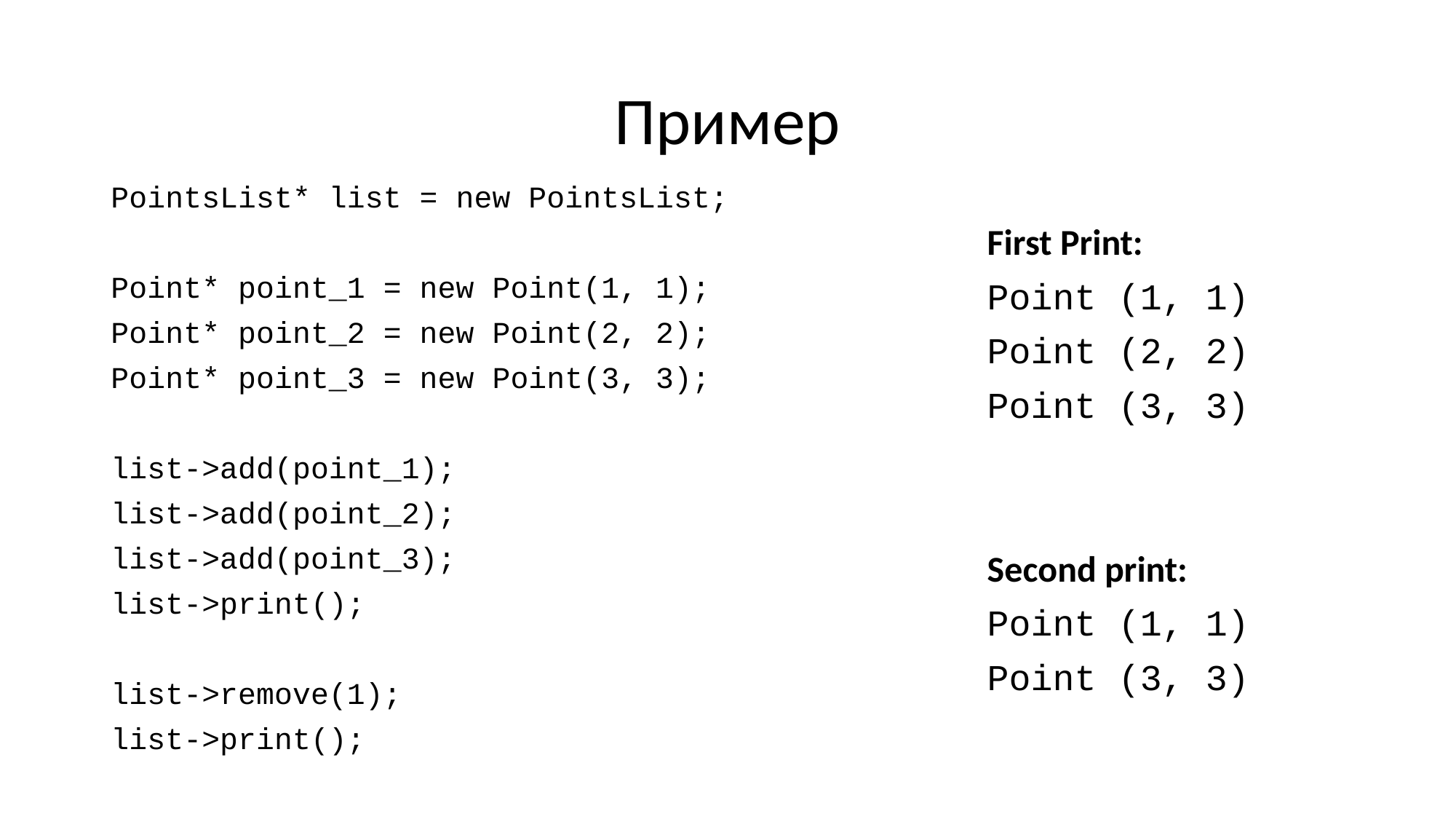

# Пример
PointsList* list = new PointsList;

Point* point_1 = new Point(1, 1);
Point* point_2 = new Point(2, 2);
Point* point_3 = new Point(3, 3);

list->add(point_1);
list->add(point_2);
list->add(point_3);
list->print();

list->remove(1);
list->print();

First Print:
Point (1, 1)
Point (2, 2)
Point (3, 3)

Second print:
Point (1, 1)
Point (3, 3)